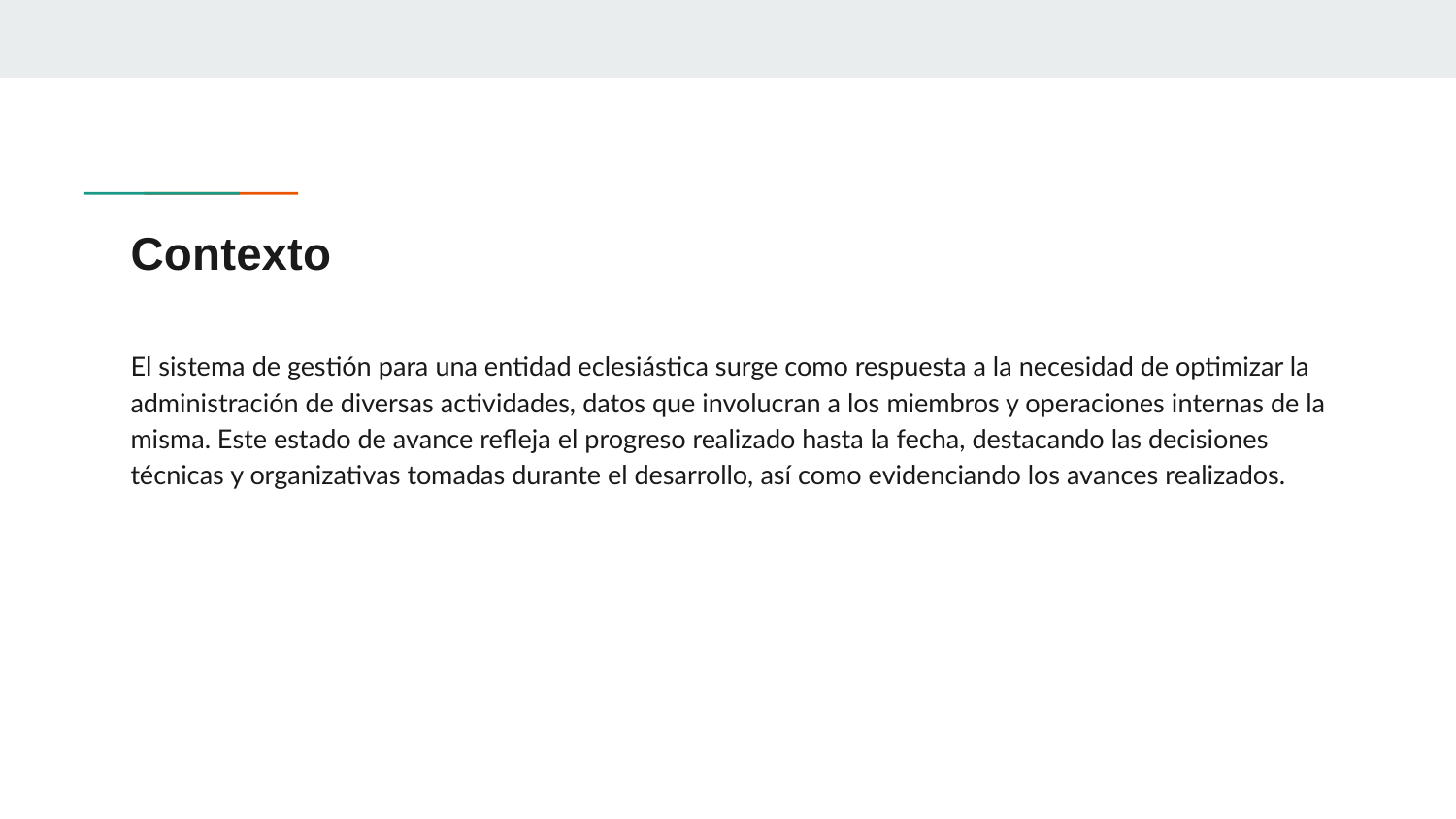

# Contexto
El sistema de gestión para una entidad eclesiástica surge como respuesta a la necesidad de optimizar la administración de diversas actividades, datos que involucran a los miembros y operaciones internas de la misma. Este estado de avance refleja el progreso realizado hasta la fecha, destacando las decisiones técnicas y organizativas tomadas durante el desarrollo, así como evidenciando los avances realizados.